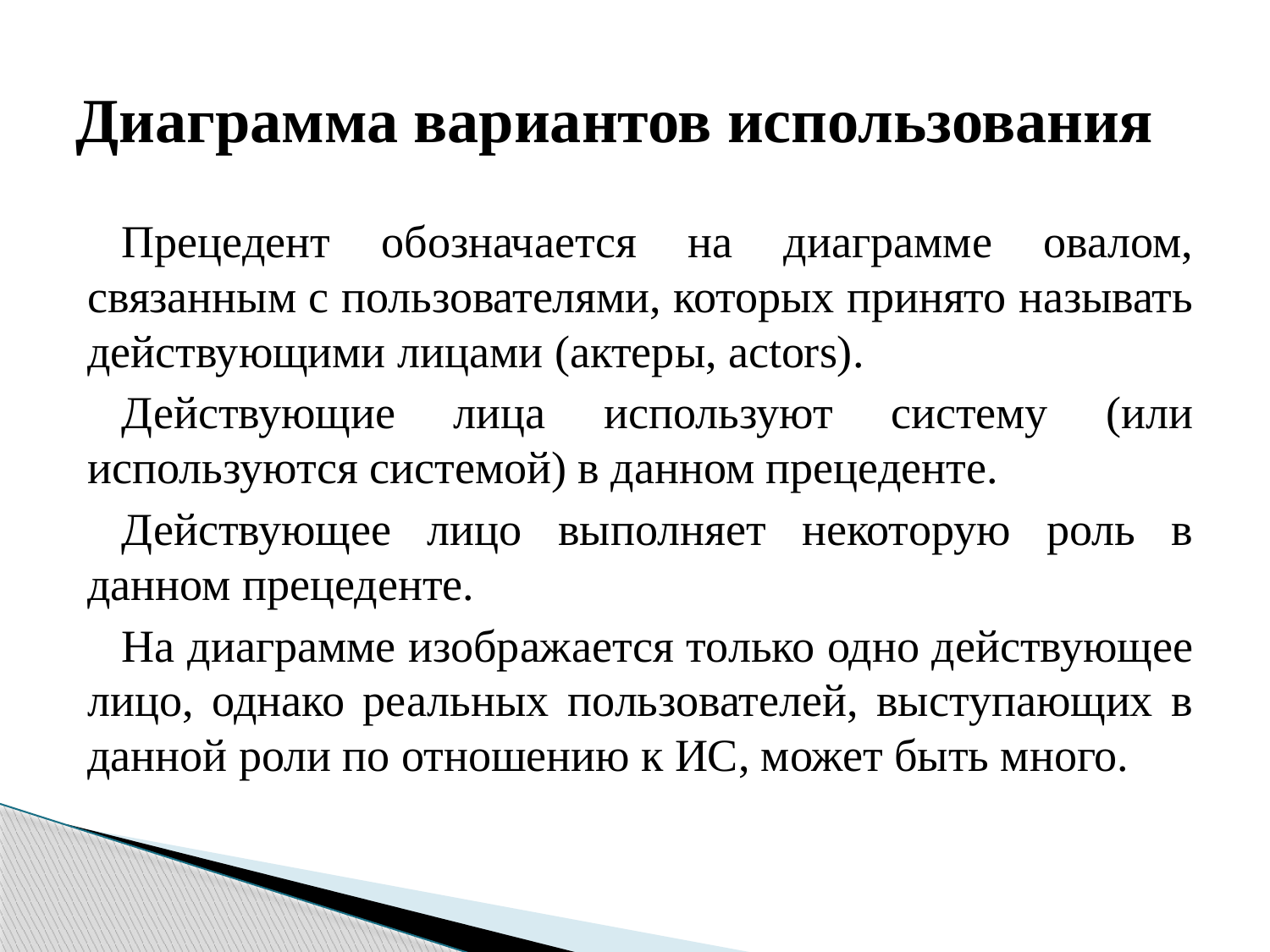

# Диаграмма вариантов использования
Прецедент обозначается на диаграмме овалом, связанным с пользователями, которых принято называть действующими лицами (актеры, actors).
Действующие лица используют систему (или используются системой) в данном прецеденте.
Действующее лицо выполняет некоторую роль в данном прецеденте.
На диаграмме изображается только одно действующее лицо, однако реальных пользователей, выступающих в данной роли по отношению к ИС, может быть много.